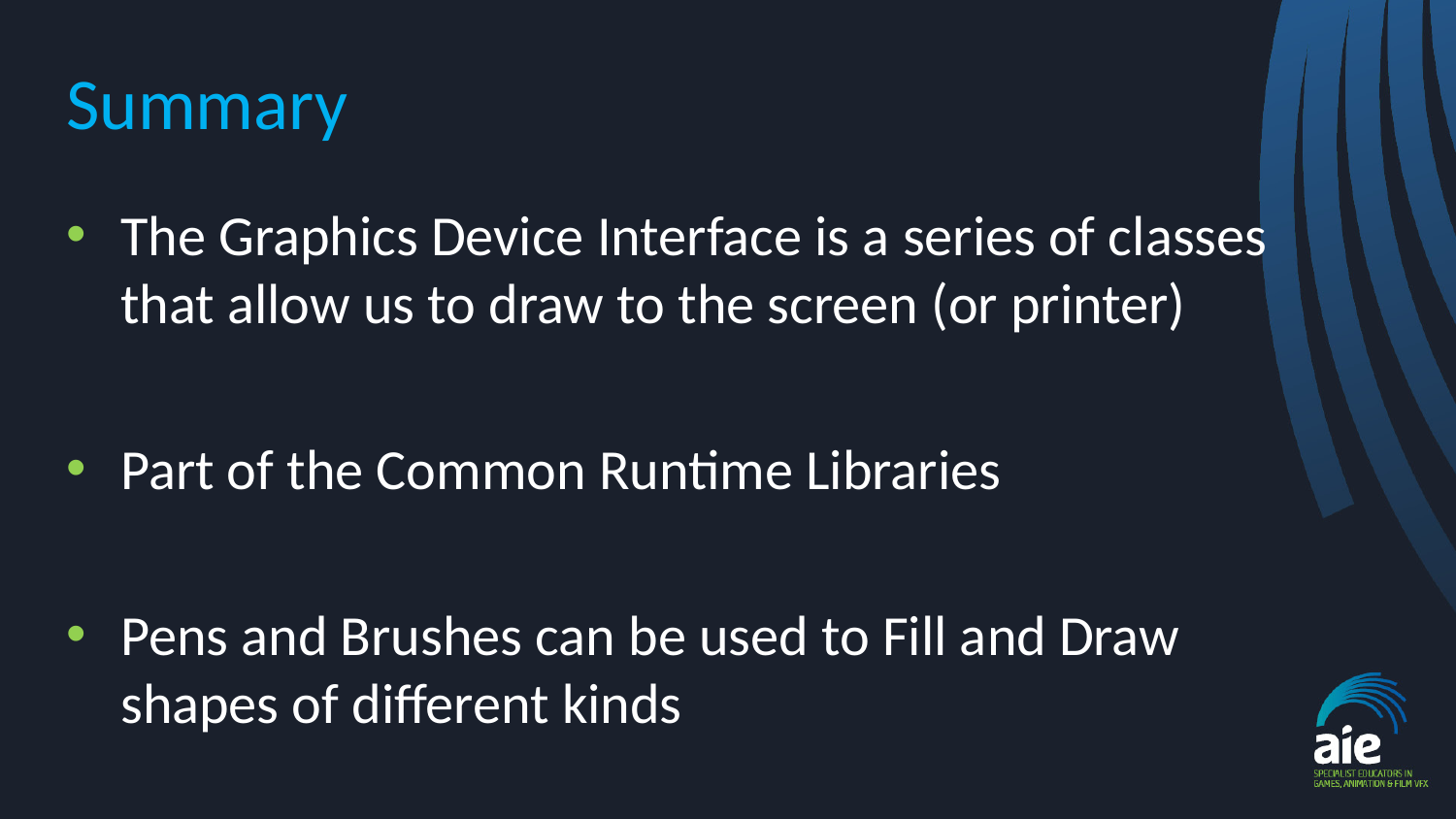

# Summary
The Graphics Device Interface is a series of classes that allow us to draw to the screen (or printer)

Part of the Common Runtime Libraries

Pens and Brushes can be used to Fill and Draw shapes of different kinds